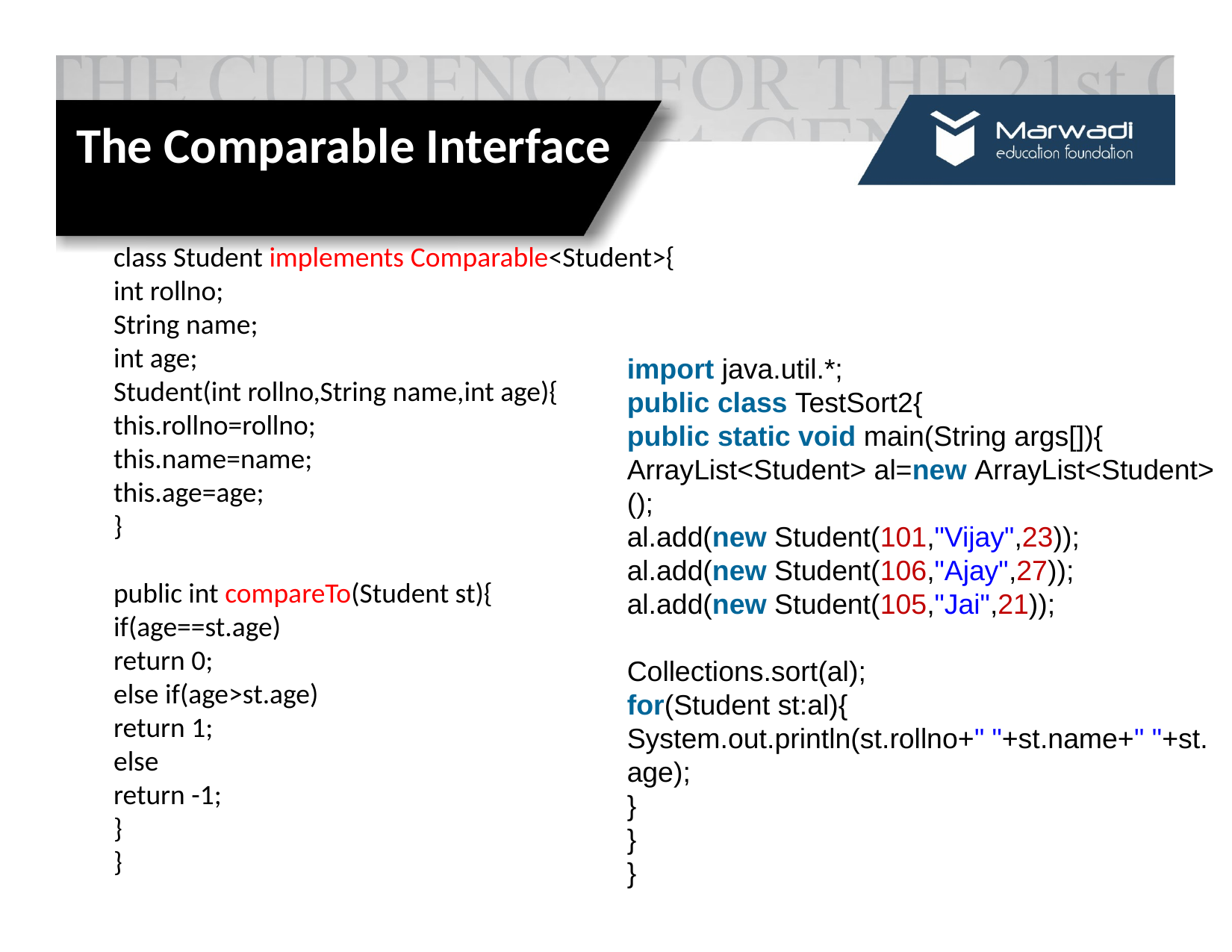

The Comparable Interface
class Student implements Comparable<Student>{
int rollno;
String name;
int age;
Student(int rollno,String name,int age){
this.rollno=rollno;
this.name=name;
this.age=age;
}

public int compareTo(Student st){
if(age==st.age)
return 0;
else if(age>st.age)
return 1;
else
return -1;
}
}
import java.util.*;
public class TestSort2{
public static void main(String args[]){
ArrayList<Student> al=new ArrayList<Student>();
al.add(new Student(101,"Vijay",23));
al.add(new Student(106,"Ajay",27));
al.add(new Student(105,"Jai",21));

Collections.sort(al);
for(Student st:al){
System.out.println(st.rollno+" "+st.name+" "+st.age);
}
}
}